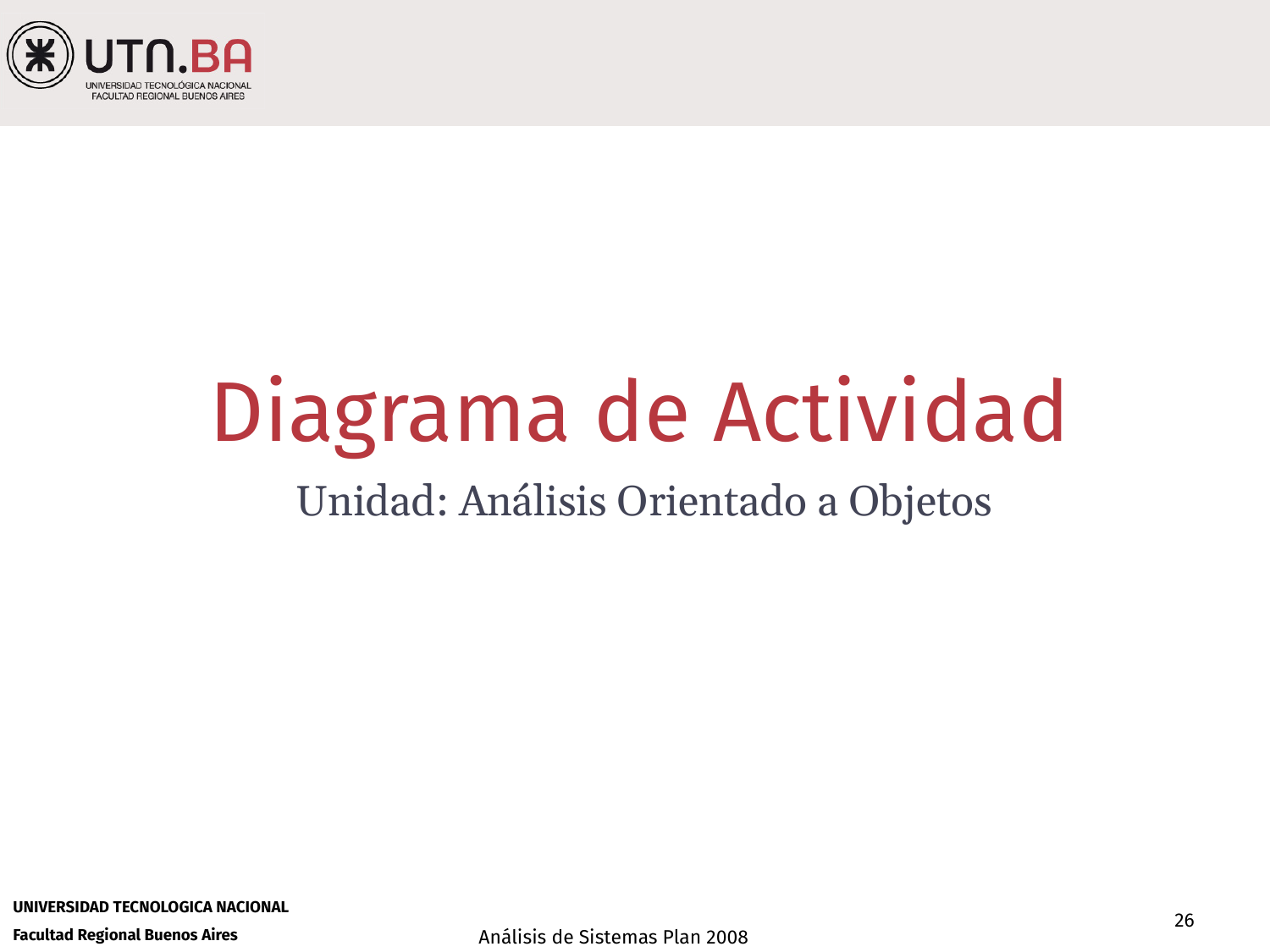

# Diagrama de Actividad
Unidad: Análisis Orientado a Objetos